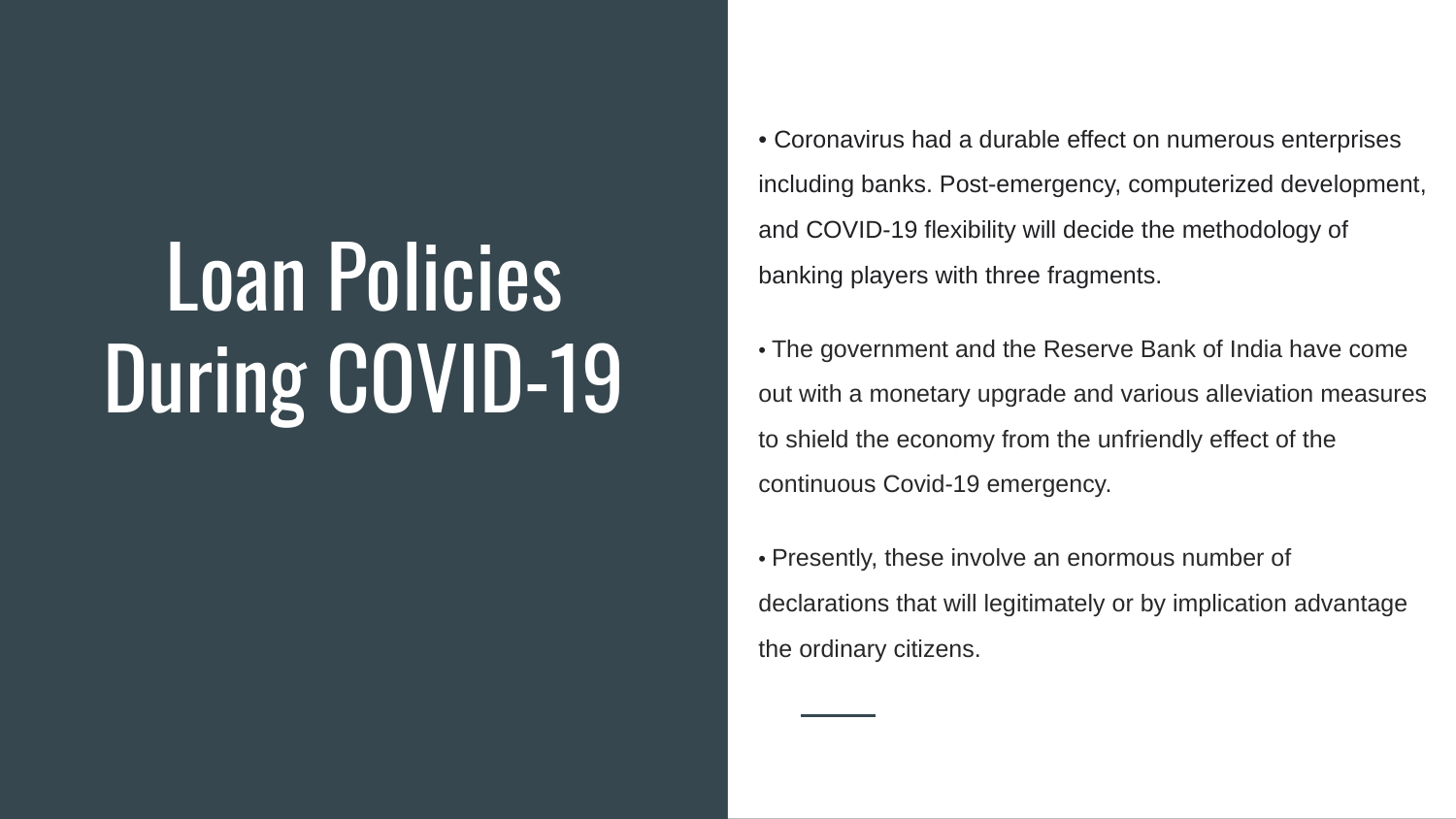

• Coronavirus had a durable effect on numerous enterprises including banks. Post-emergency, computerized development, and COVID-19 flexibility will decide the methodology of banking players with three fragments.
• The government and the Reserve Bank of India have come out with a monetary upgrade and various alleviation measures to shield the economy from the unfriendly effect of the continuous Covid-19 emergency.
• Presently, these involve an enormous number of declarations that will legitimately or by implication advantage the ordinary citizens.

# Loan Policies During COVID-19